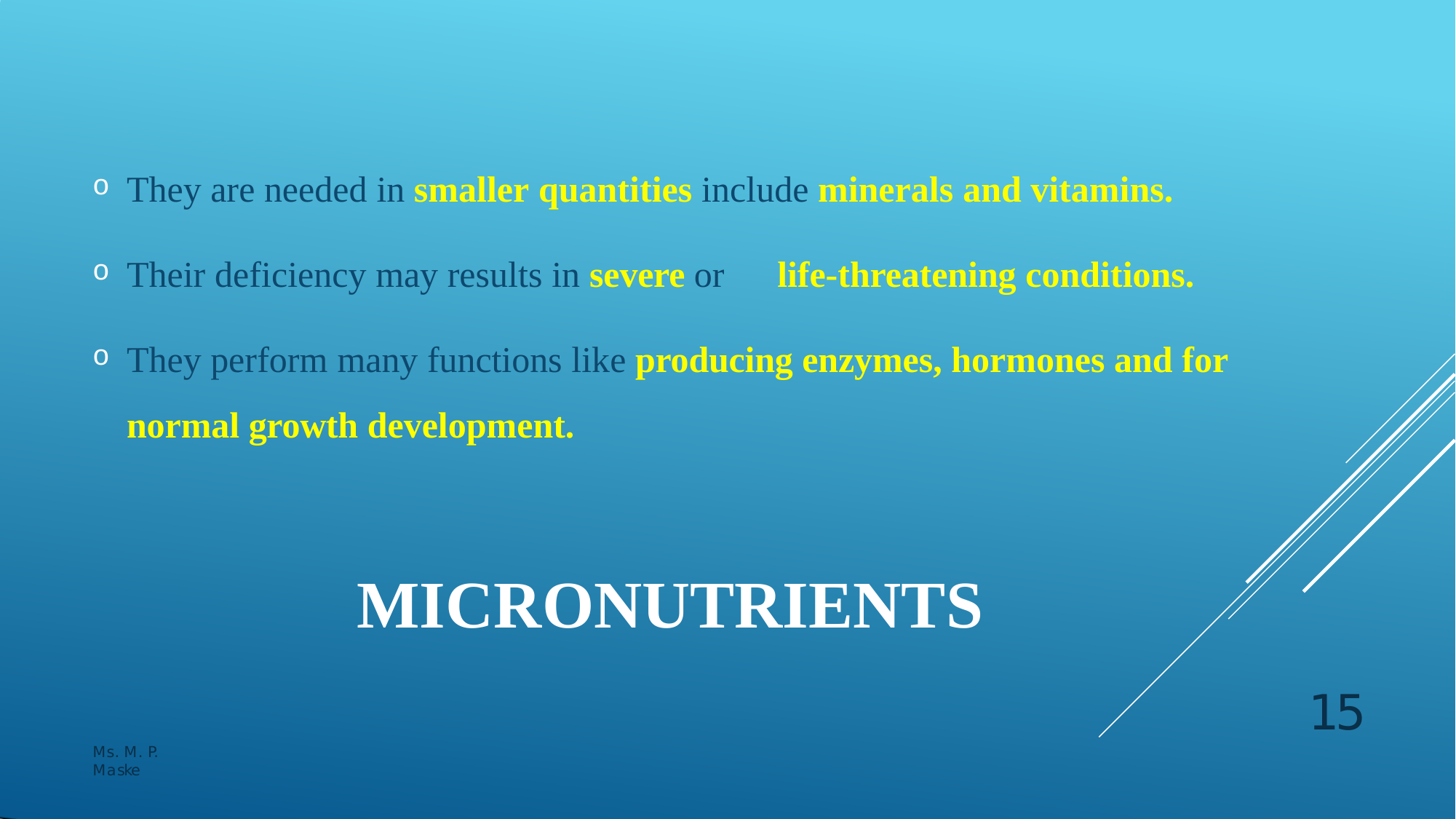

They are needed in smaller quantities include minerals and vitamins.

Their deficiency may results in severe or	life-threatening conditions.

They perform many functions like producing enzymes, hormones and for
normal growth development.
MICRONUTRIENTS
15
Ms. M. P. Maske